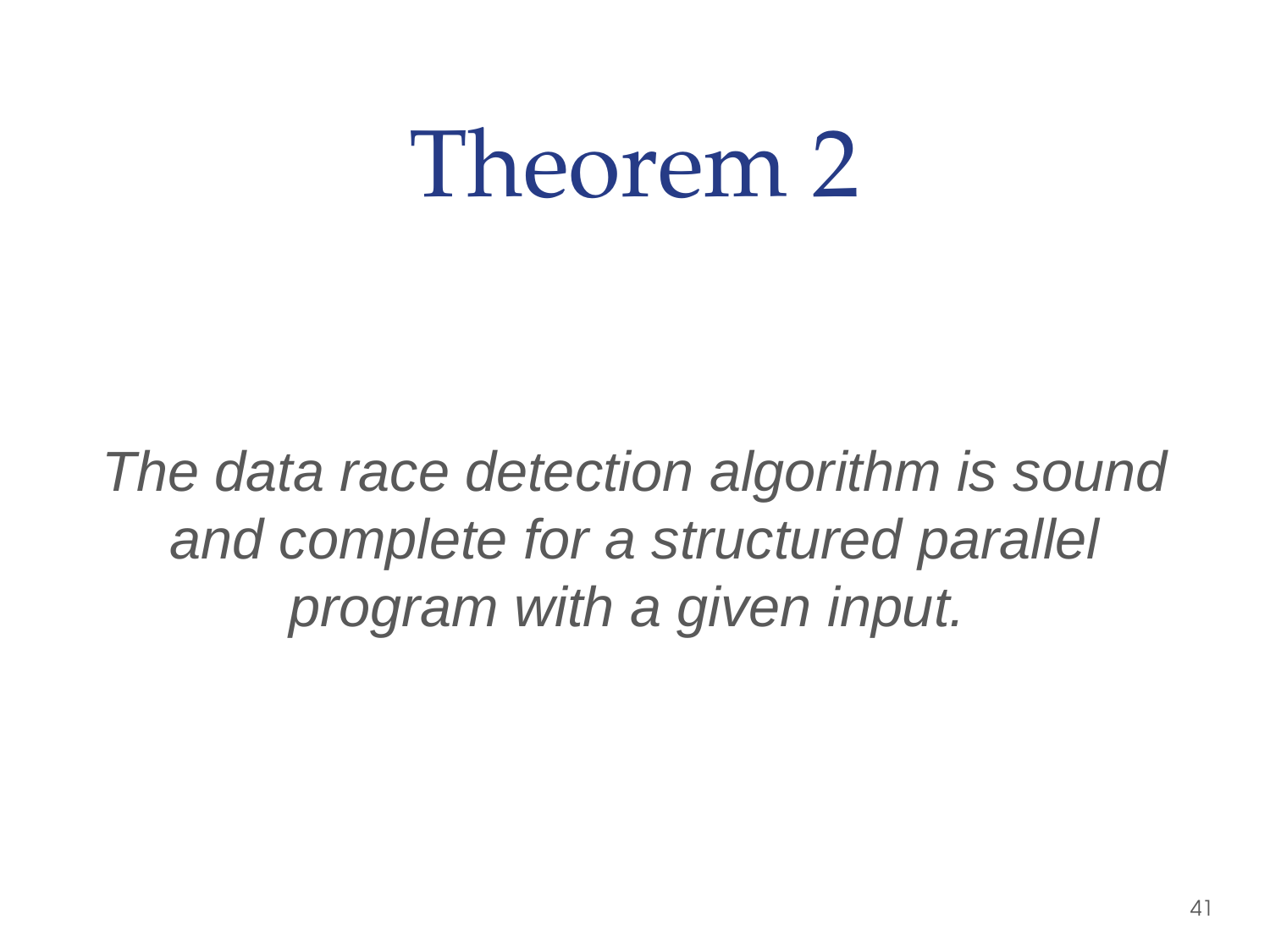

# Theorem 2
The data race detection algorithm is sound and complete for a structured parallel program with a given input.
41